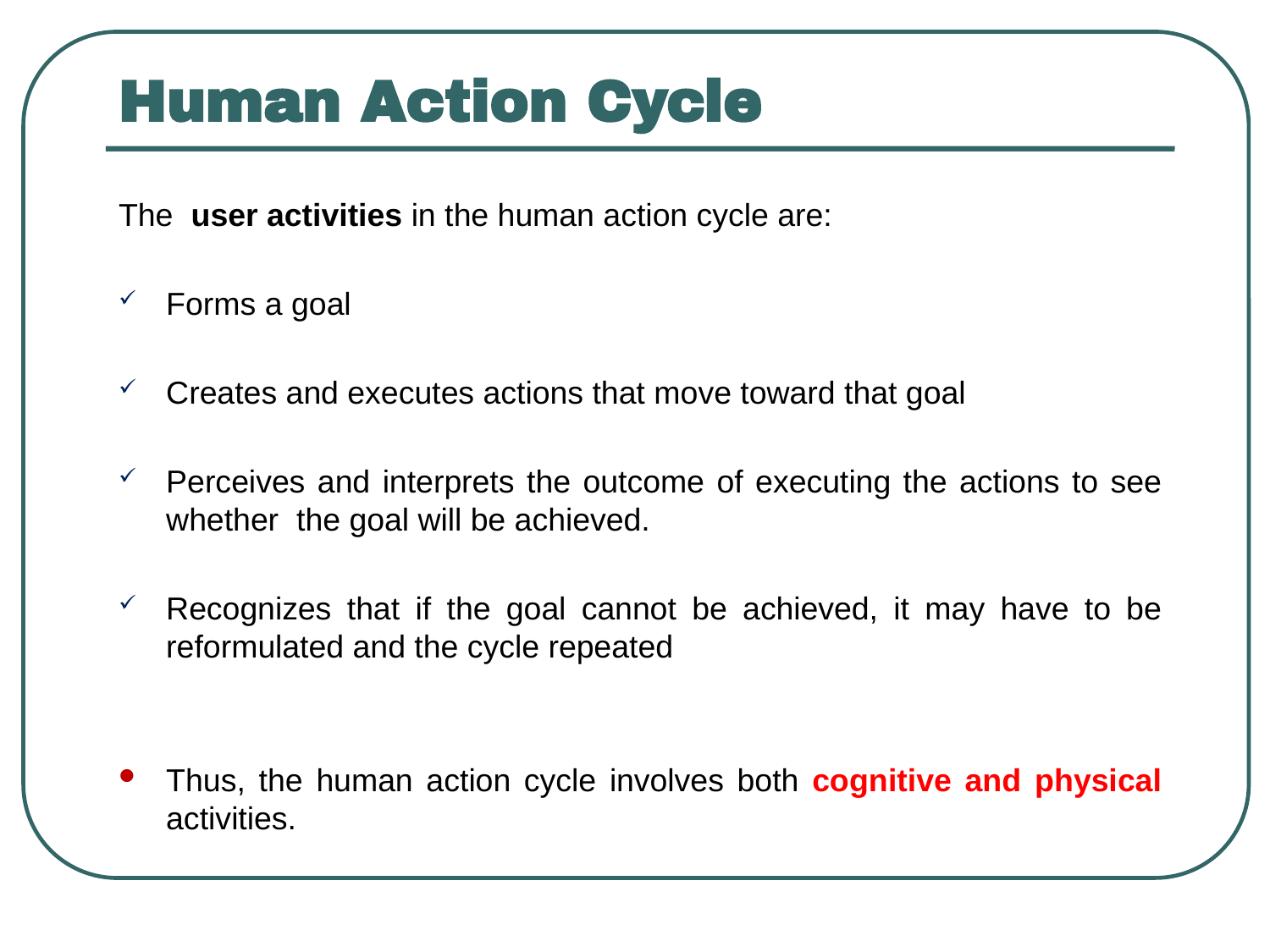

# Human Action Cycle
The  user activities in the human action cycle are:

Forms a goal

Creates and executes actions that move toward that goal

Perceives and interprets the outcome of executing the actions to see whether  the goal will be achieved.

Recognizes that if the goal cannot be achieved, it may have to be reformulated and the cycle repeated

Thus, the human action cycle involves both cognitive and physical activities.